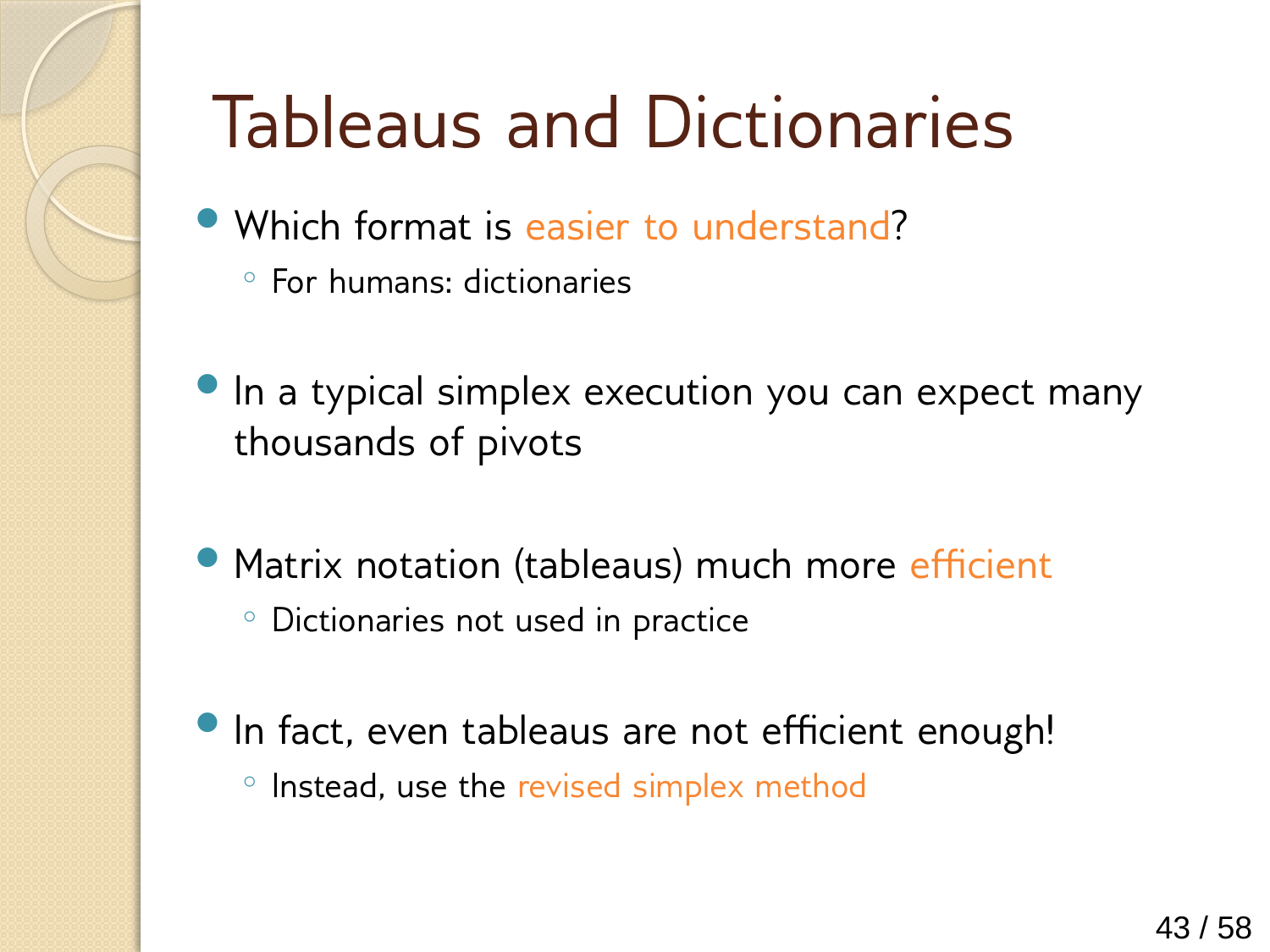

# Tableaus and Dictionaries
Which format is easier to understand?
For humans: dictionaries

In a typical simplex execution you can expect many thousands of pivots

Matrix notation (tableaus) much more efficient
Dictionaries not used in practice

In fact, even tableaus are not efficient enough!
Instead, use the revised simplex method